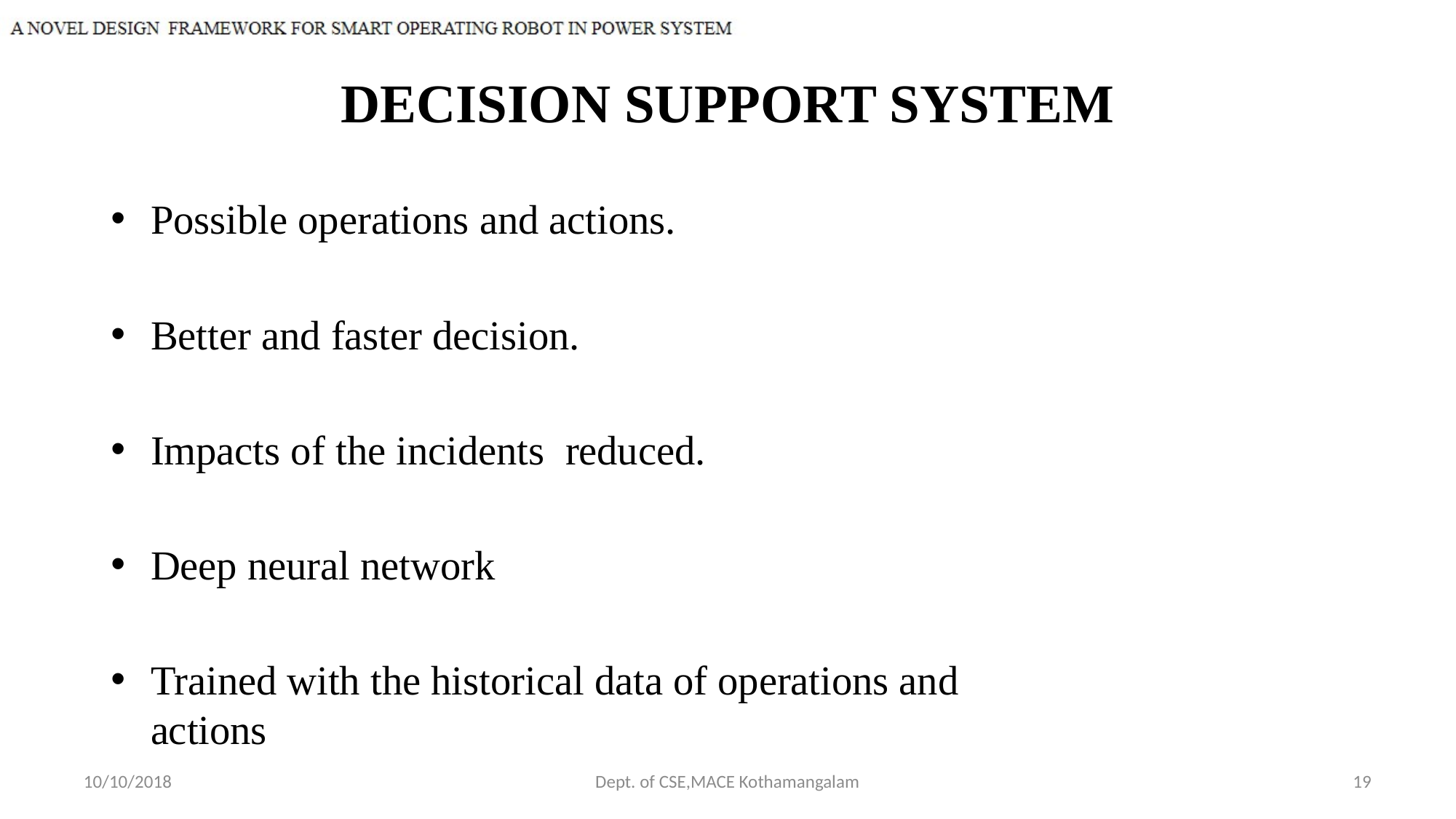

# DECISION SUPPORT SYSTEM
Possible operations and actions.

Better and faster decision.

Impacts of the incidents  reduced.

Deep neural network

Trained with the historical data of operations and actions

10/10/2018
Dept. of CSE,MACE Kothamangalam
19